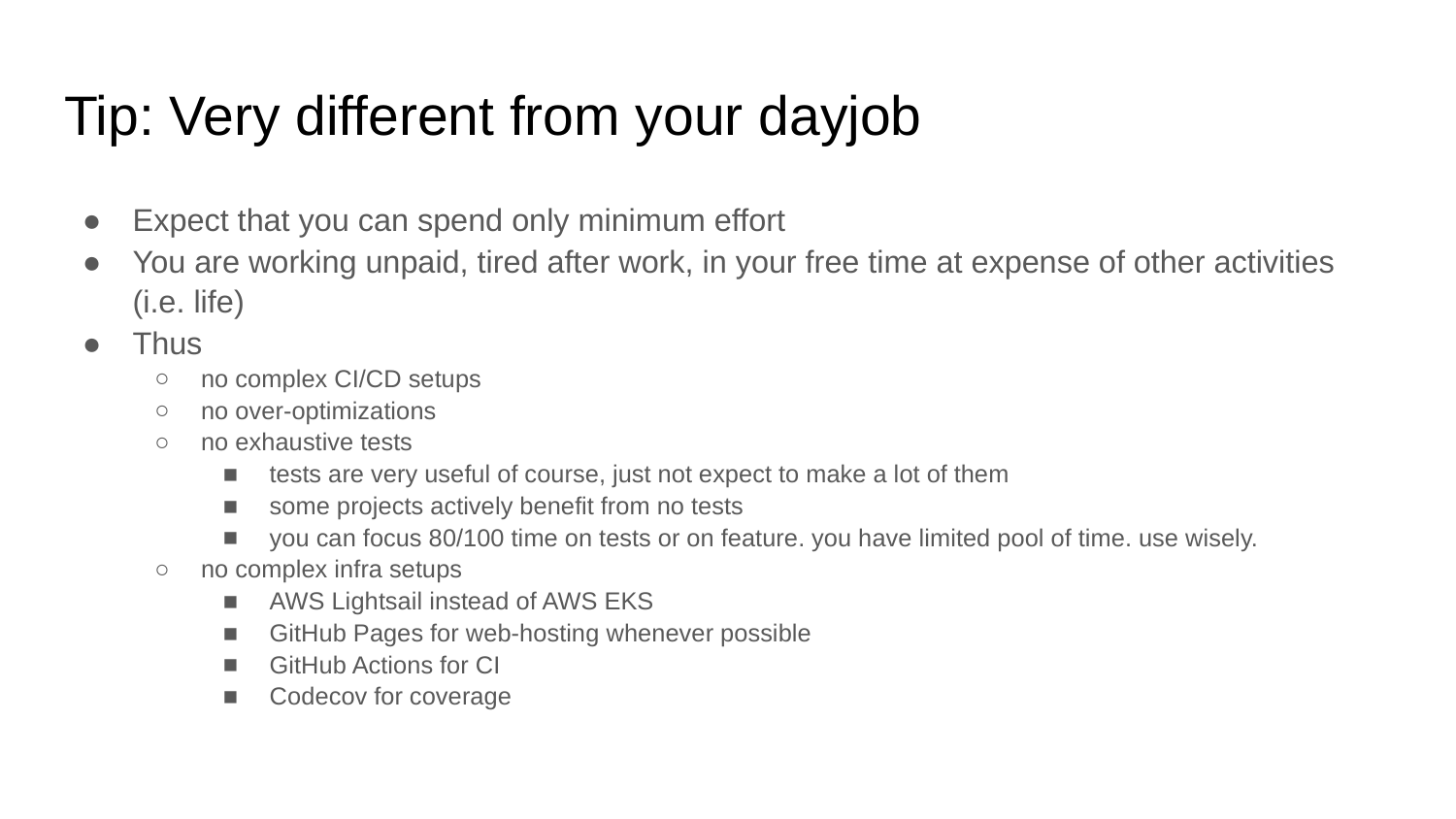

# Tip: Very different from your dayjob
Expect that you can spend only minimum effort
You are working unpaid, tired after work, in your free time at expense of other activities (i.e. life)
Thus
no complex CI/CD setups
no over-optimizations
no exhaustive tests
tests are very useful of course, just not expect to make a lot of them
some projects actively benefit from no tests
you can focus 80/100 time on tests or on feature. you have limited pool of time. use wisely.
no complex infra setups
AWS Lightsail instead of AWS EKS
GitHub Pages for web-hosting whenever possible
GitHub Actions for CI
Codecov for coverage